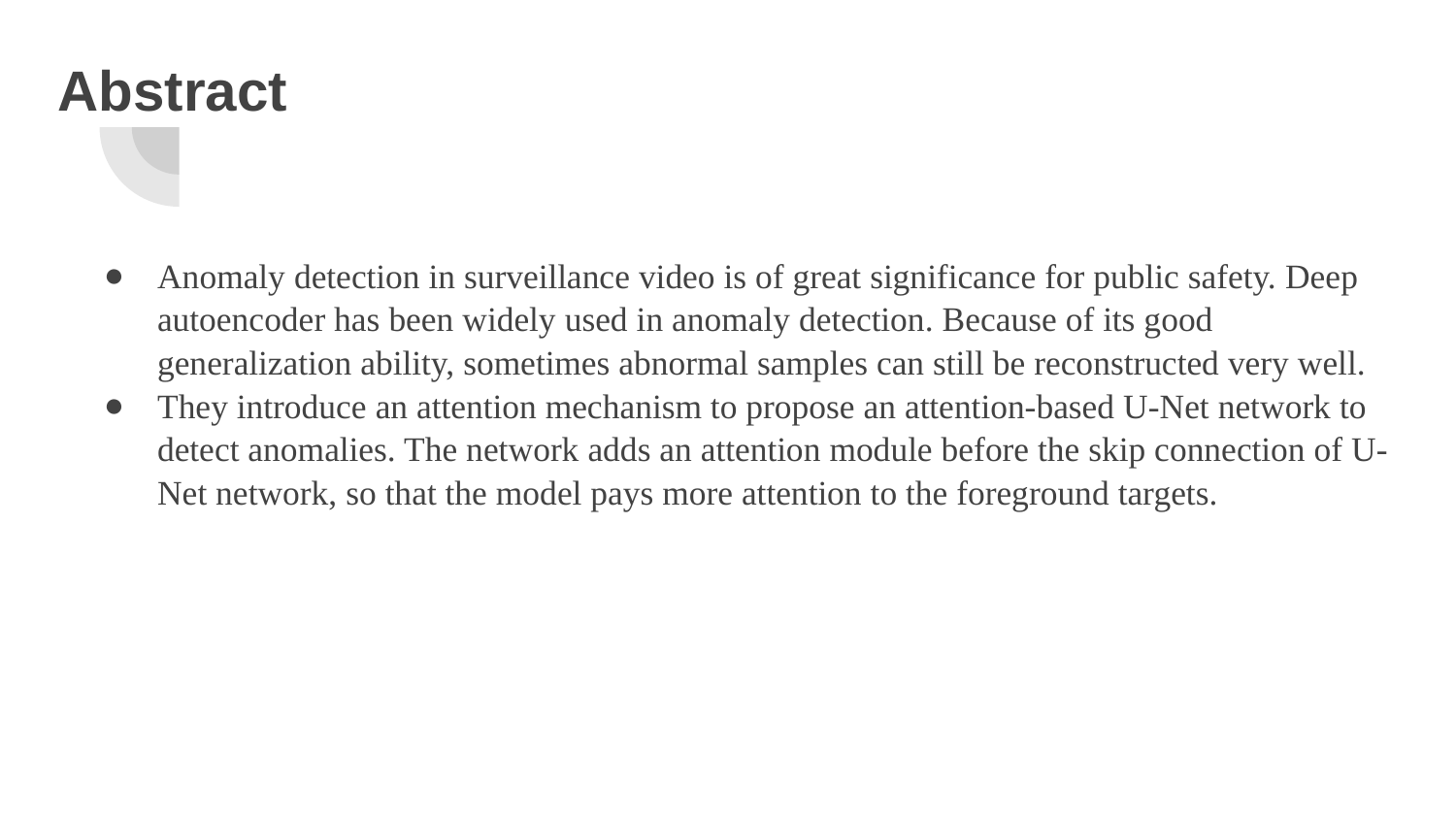

# Abstract
Anomaly detection in surveillance video is of great significance for public safety. Deep autoencoder has been widely used in anomaly detection. Because of its good generalization ability, sometimes abnormal samples can still be reconstructed very well.
They introduce an attention mechanism to propose an attention-based U-Net network to detect anomalies. The network adds an attention module before the skip connection of U-Net network, so that the model pays more attention to the foreground targets.